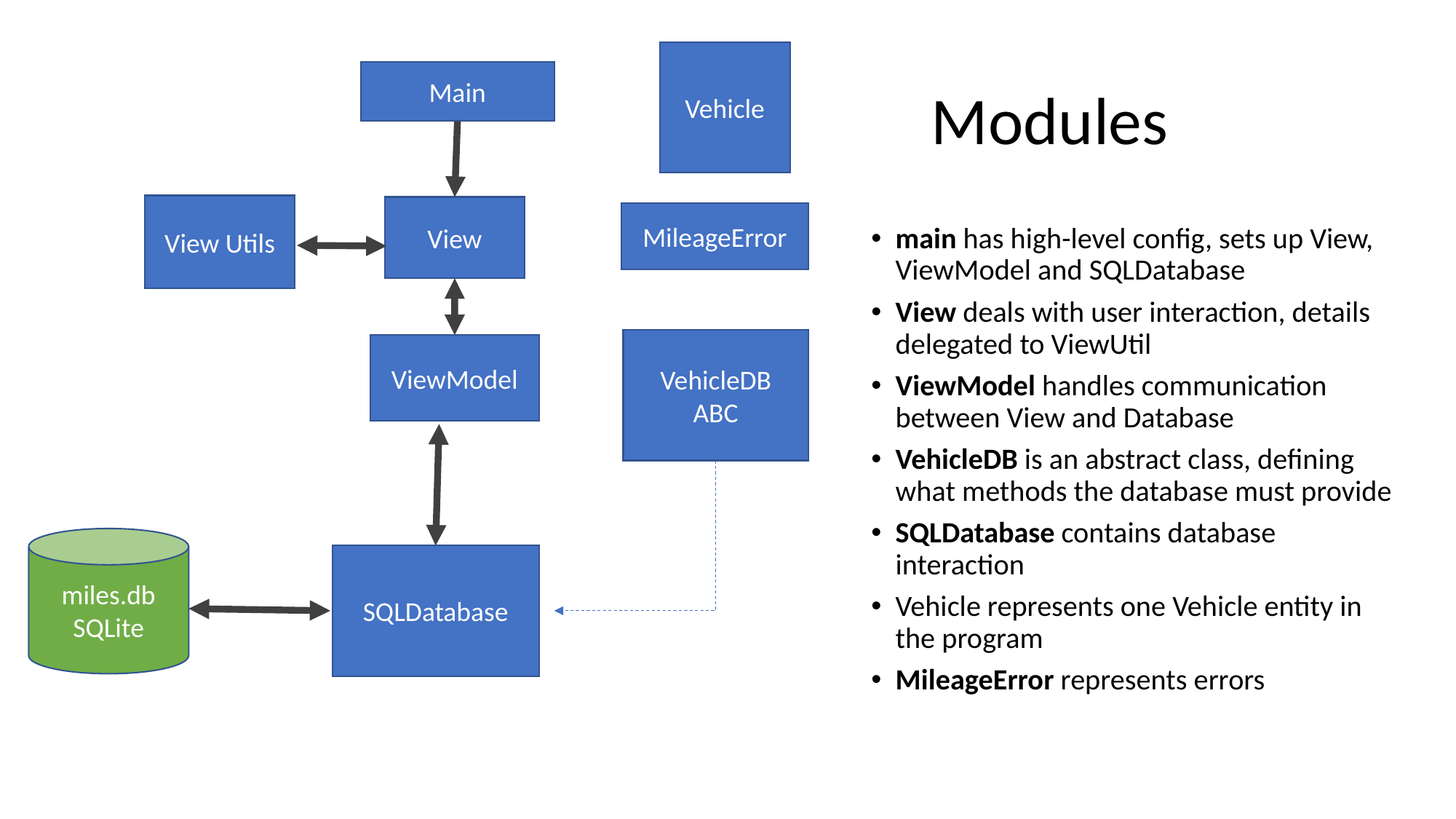

Vehicle
# Modules
Main
View Utils
View
MileageError
main has high-level config, sets up View, ViewModel and SQLDatabase
View deals with user interaction, details delegated to ViewUtil
ViewModel handles communication between View and Database
VehicleDB is an abstract class, defining what methods the database must provide
SQLDatabase contains database interaction
Vehicle represents one Vehicle entity in the program
MileageError represents errors

VehicleDB
ABC
ViewModel
miles.db
SQLite
SQLDatabase